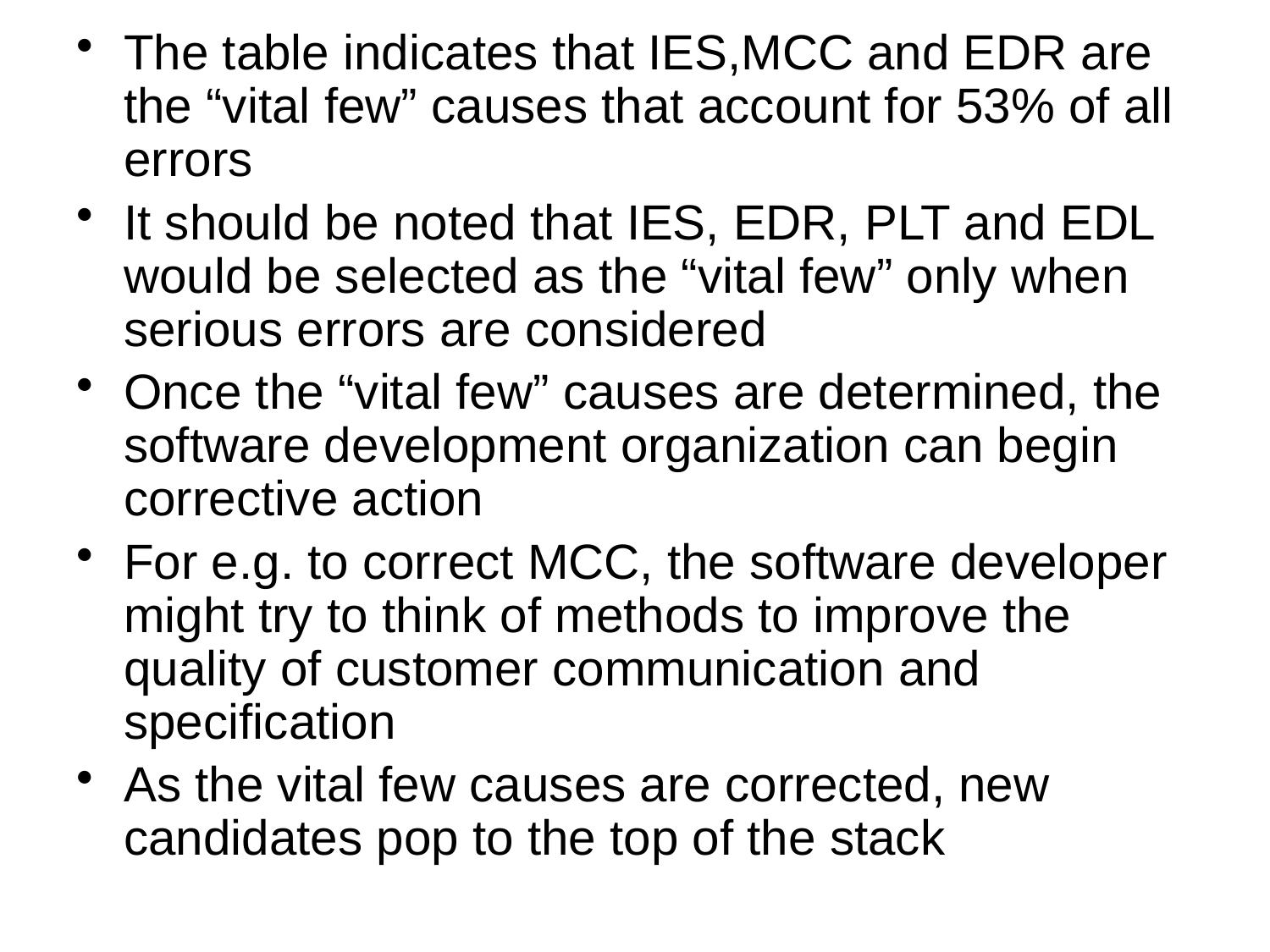

The table indicates that IES,MCC and EDR are the “vital few” causes that account for 53% of all errors
It should be noted that IES, EDR, PLT and EDL would be selected as the “vital few” only when serious errors are considered
Once the “vital few” causes are determined, the software development organization can begin corrective action
For e.g. to correct MCC, the software developer might try to think of methods to improve the quality of customer communication and specification
As the vital few causes are corrected, new candidates pop to the top of the stack